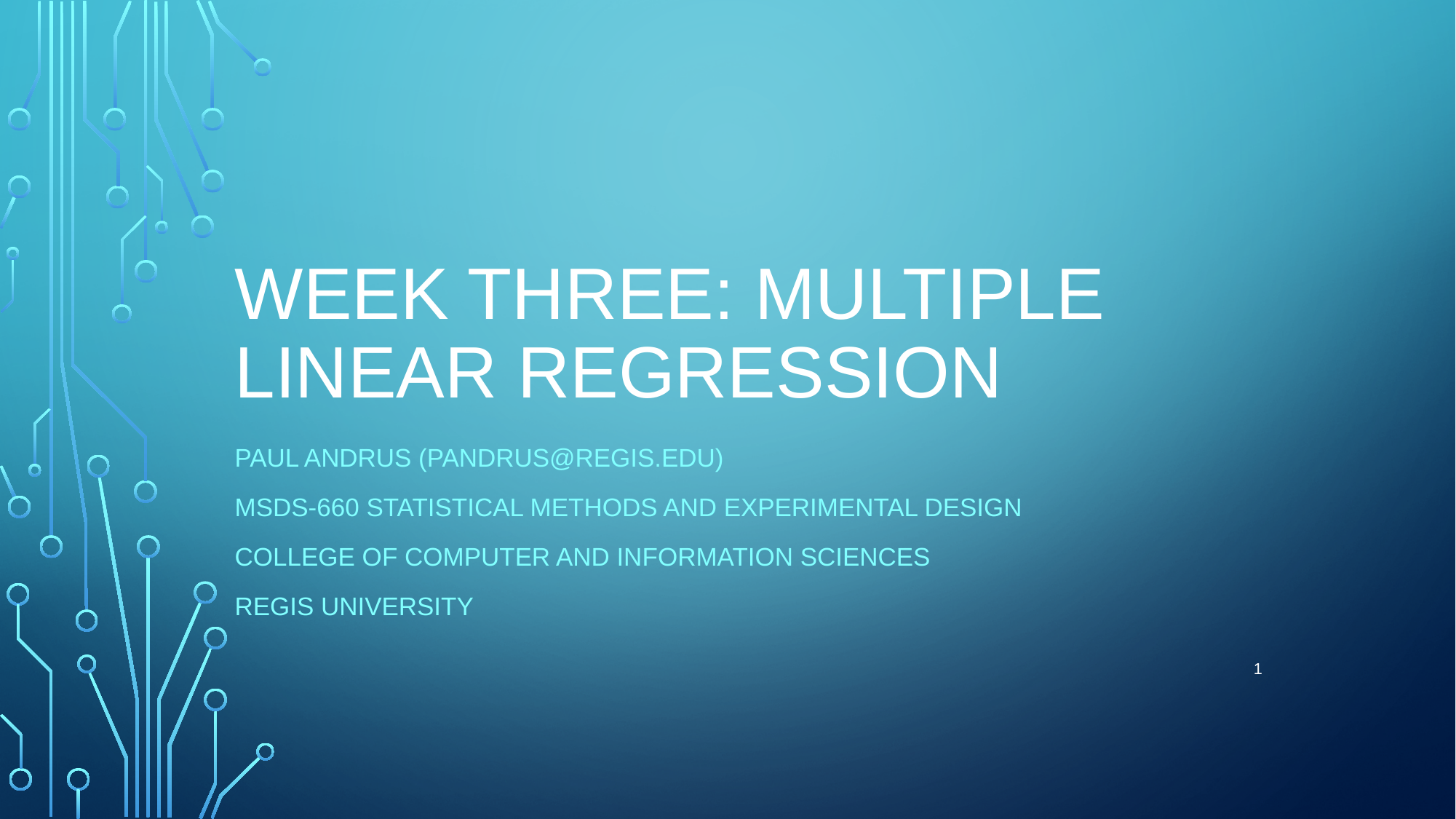

# Week three: multiple linear regression
Paul Andrus (pandrus@regis.edu)
MSDS-660 Statistical methods and experimental design
College of computer and information sciences
Regis university
1